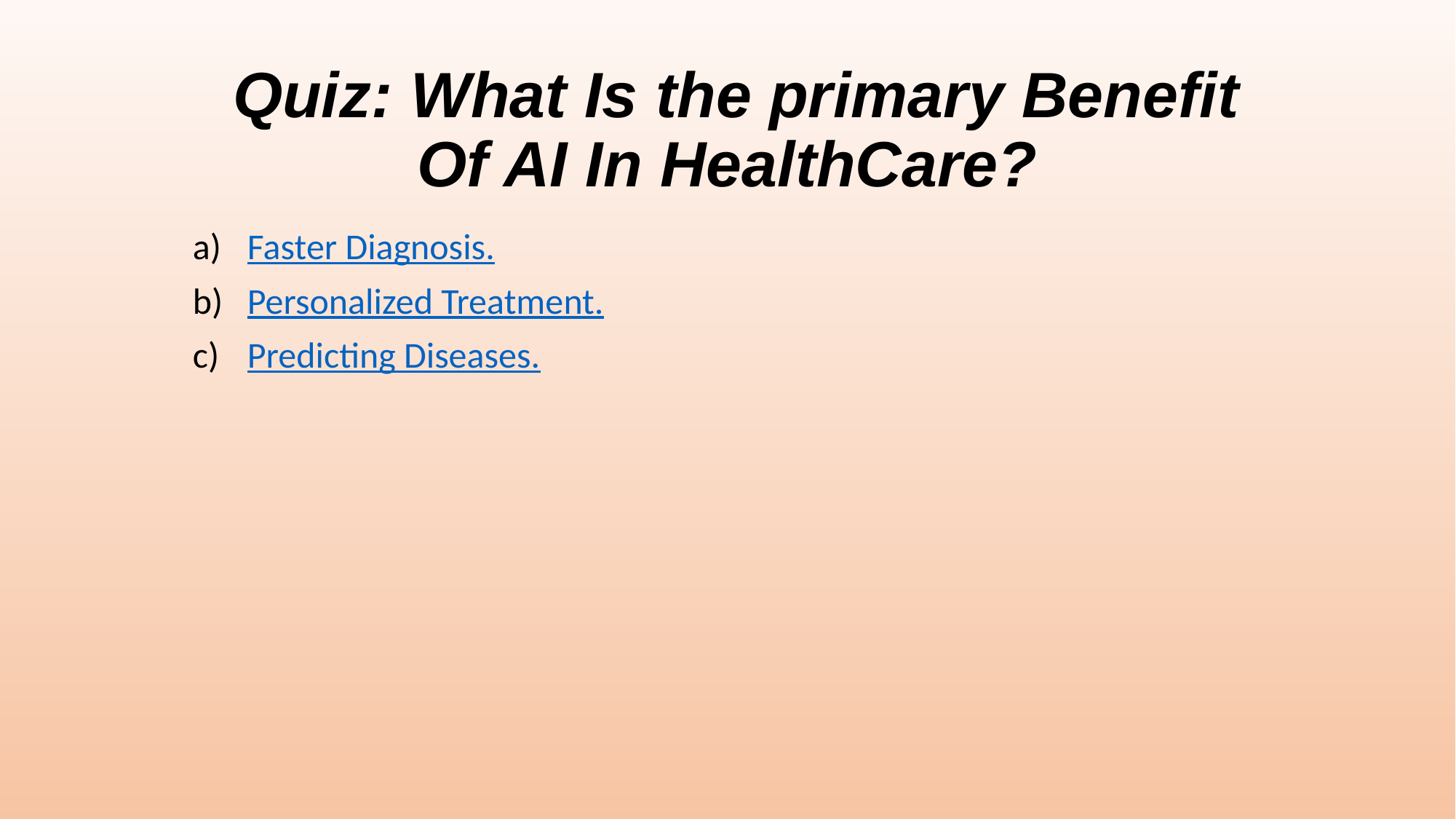

# Quiz: What Is the primary Benefit Of AI In HealthCare?
Faster Diagnosis.
Personalized Treatment.
Predicting Diseases.